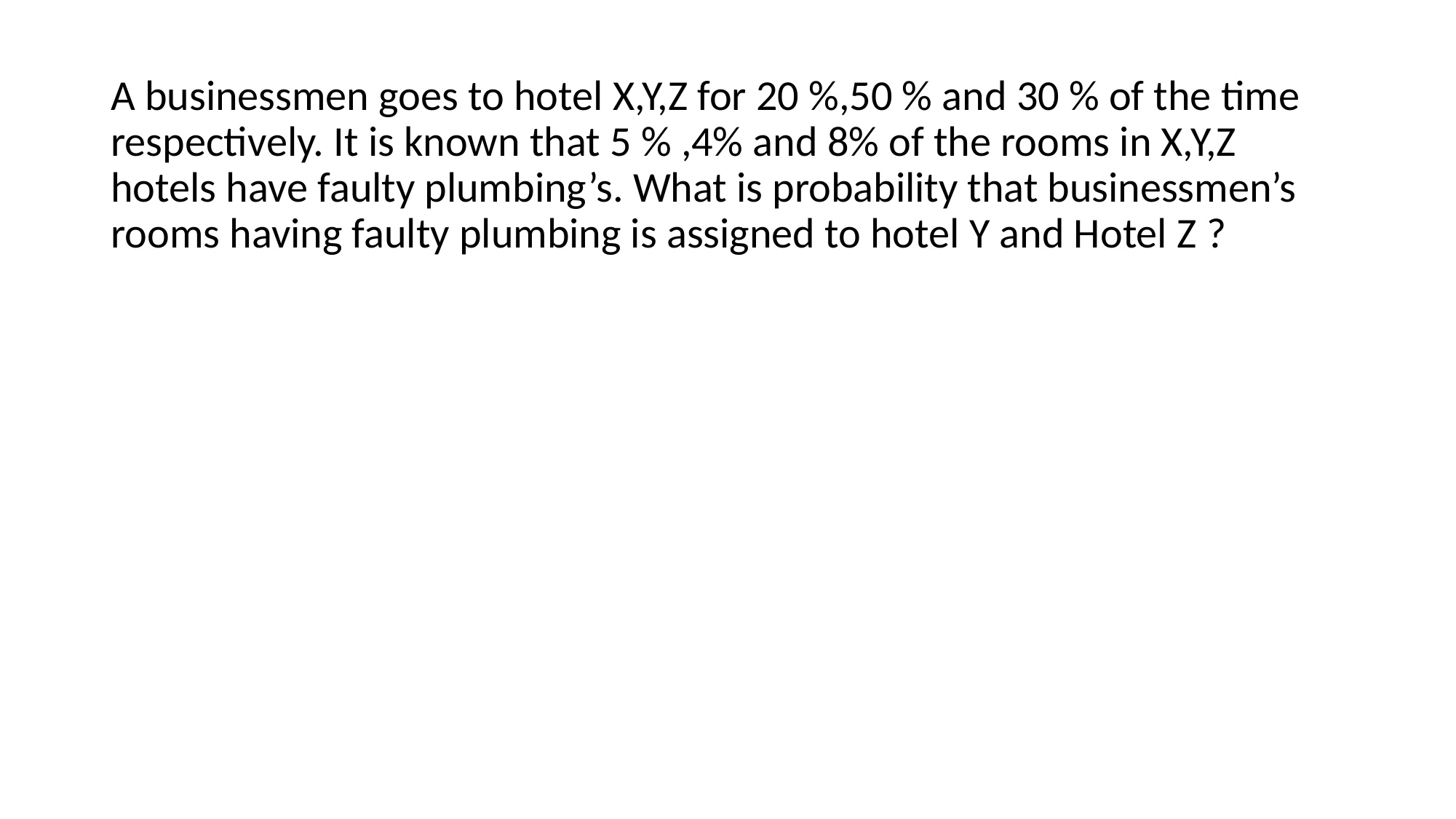

# A businessmen goes to hotel X,Y,Z for 20 %,50 % and 30 % of the time respectively. It is known that 5 % ,4% and 8% of the rooms in X,Y,Z hotels have faulty plumbing’s. What is probability that businessmen’s rooms having faulty plumbing is assigned to hotel Y and Hotel Z ?